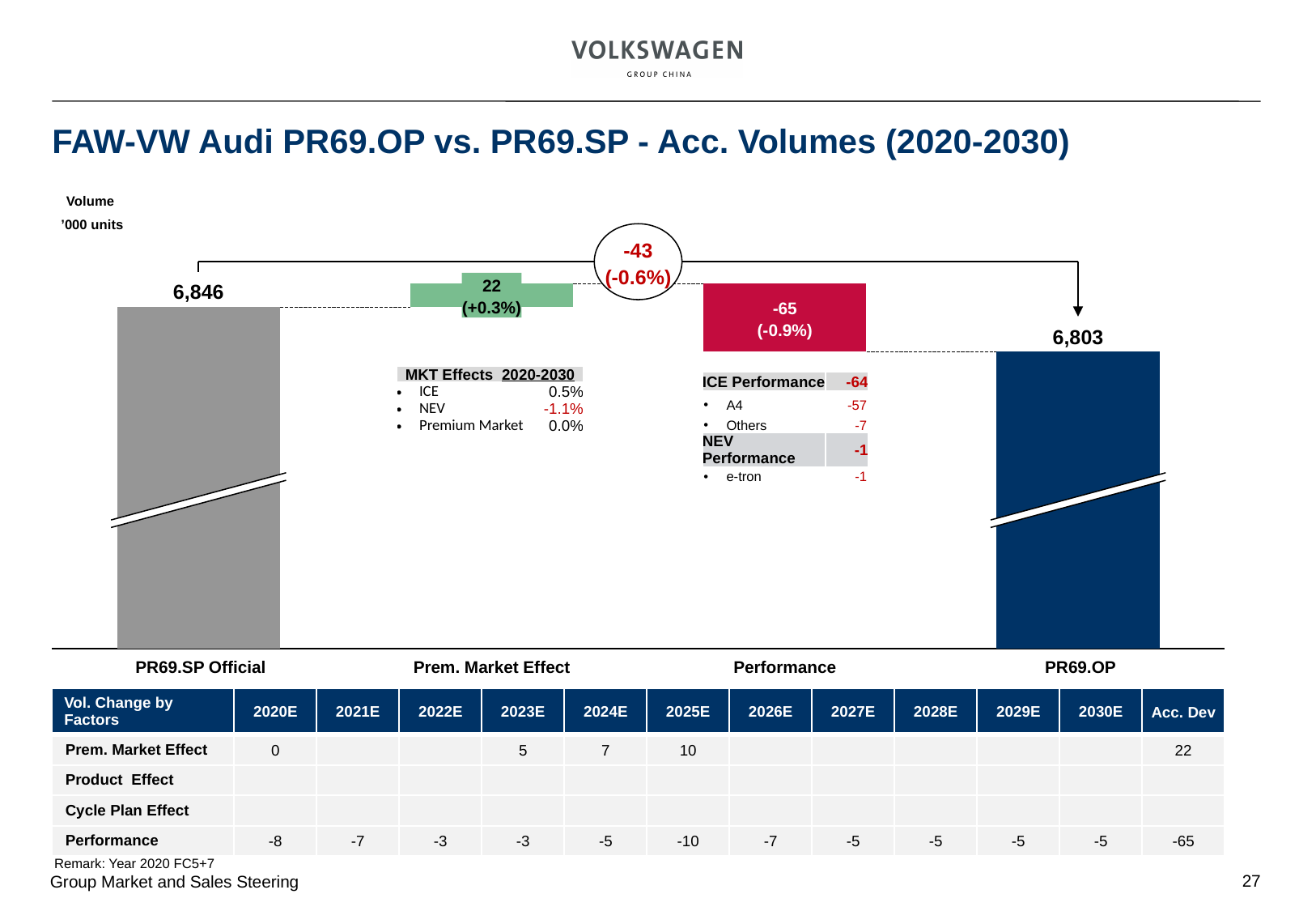

# FAW-VW Audi PR69.OP vs. PR69.SP - Acc. Volumes (2020-2030)
Volume
’000 units
-43
(-0.6%)

### Chart

| Category |  |  |
|---|---|---|
22
(+0.3%)
6,846
-65
(-0.9%)
6,803
| MKT Effects 2020-2030 |  |
| --- | --- |
| ICE | 0.5% |
| NEV | -1.1% |
| Premium Market | 0.0% |
| ICE Performance | -64 |
| --- | --- |
| A4 | -57 |
| Others | -7 |
| NEV Performance | -1 |
| e-tron | -1 |

 PR69.SP Official
Prem. Market Effect
Performance
 PR69.OP
| Vol. Change by Factors | 2020E | 2021E | 2022E | 2023E | 2024E | 2025E | 2026E | 2027E | 2028E | 2029E | 2030E | Acc. Dev |
| --- | --- | --- | --- | --- | --- | --- | --- | --- | --- | --- | --- | --- |
| Prem. Market Effect | 0 |  |  | 5 | 7 | 10 |  |  |  |  |  | 22 |
| Product Effect |  |  |  |  |  |  |  |  |  |  |  |  |
| Cycle Plan Effect |  |  |  |  |  |  |  |  |  |  |  |  |
| Performance | -8 | -7 | -3 | -3 | -5 | -10 | -7 | -5 | -5 | -5 | -5 | -65 |
Remark: Year 2020 FC5+7
27
Group Market and Sales Steering